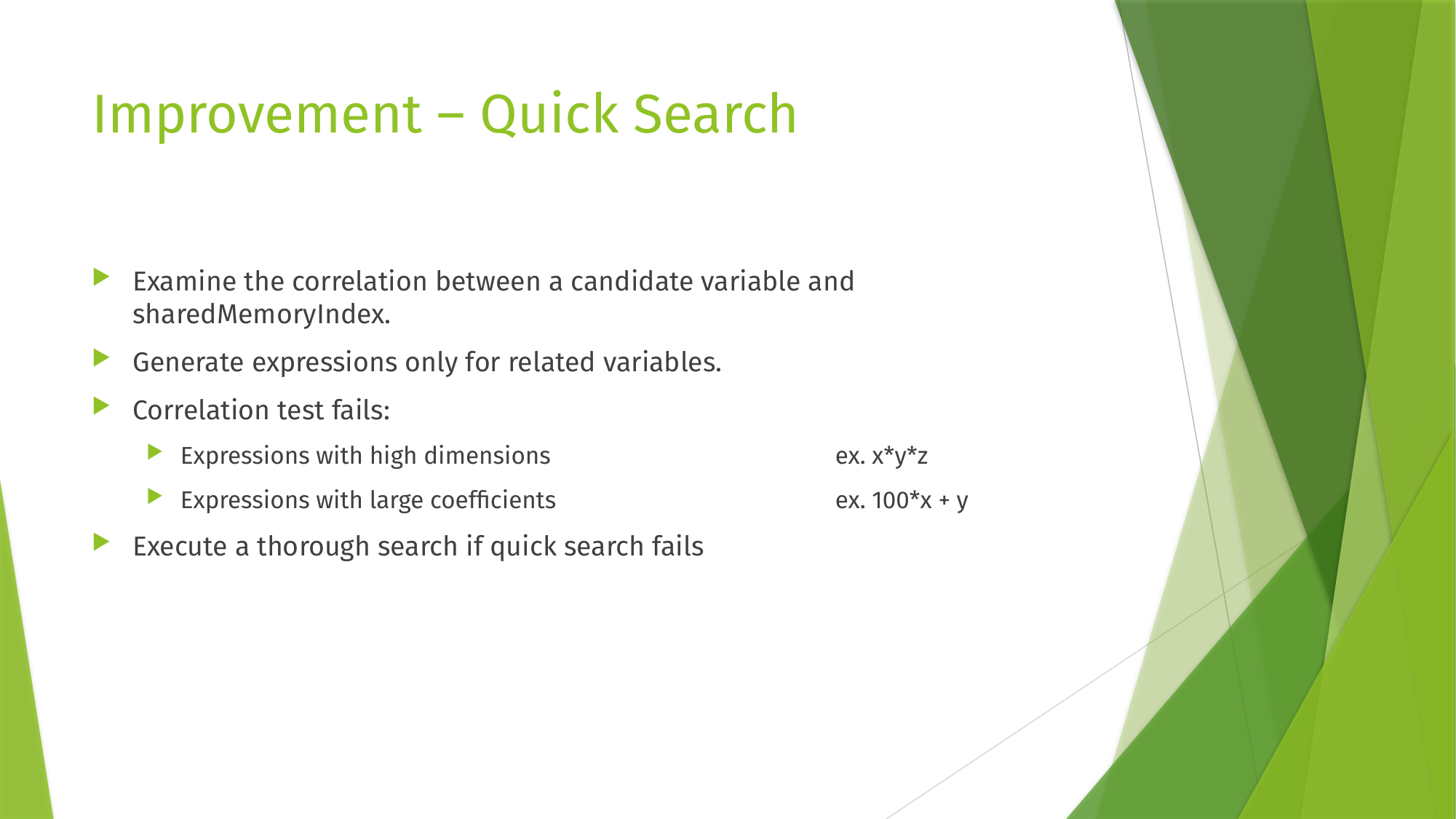

# Improvement – Quick Search
Examine the correlation between a candidate variable and sharedMemoryIndex.
Generate expressions only for related variables.
Correlation test fails:
Expressions with high dimensions 			ex. x*y*z
Expressions with large coefficients			ex. 100*x + y
Execute a thorough search if quick search fails